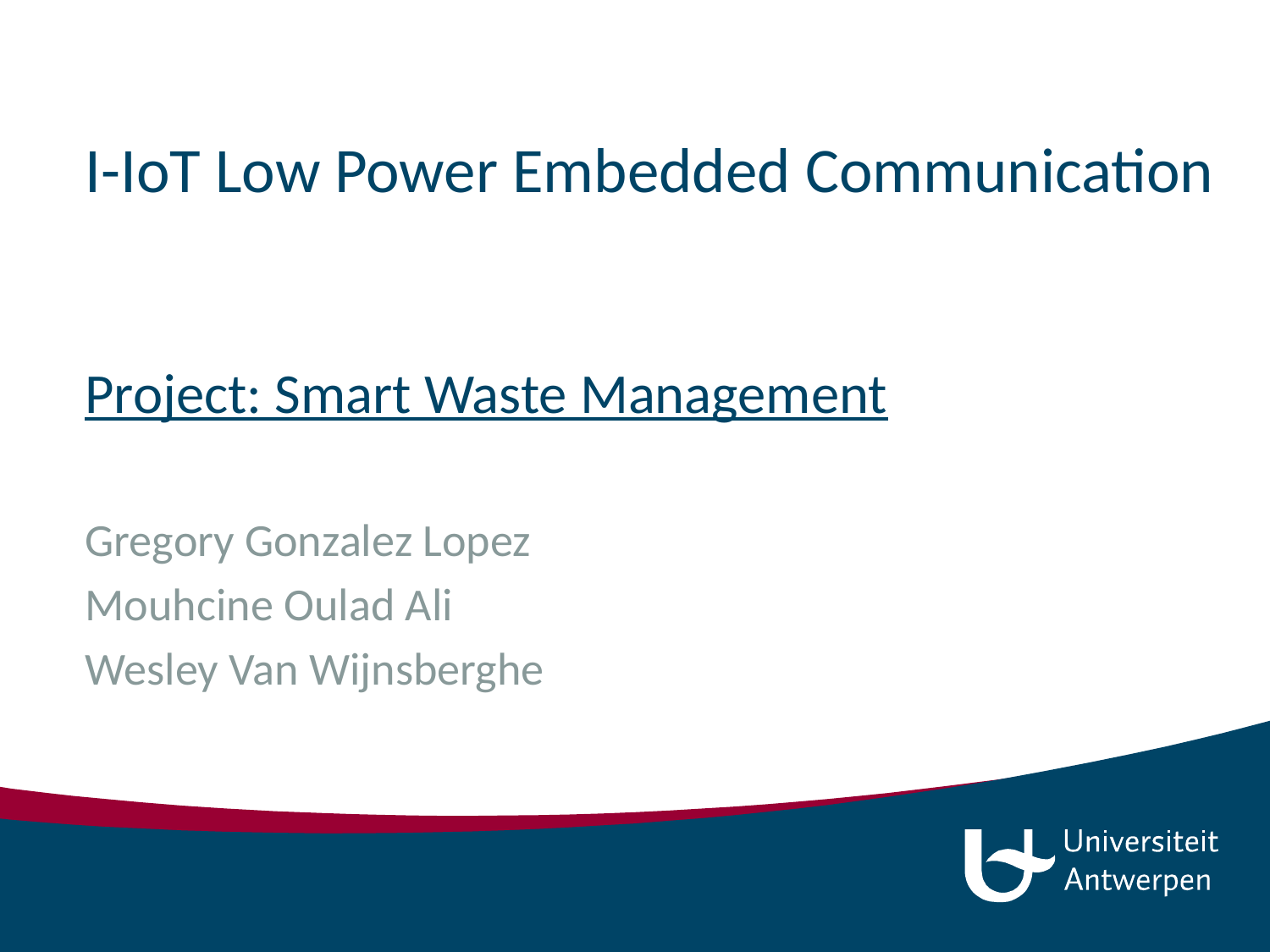

# I-IoT Low Power Embedded Communication Project: Smart Waste Management
Gregory Gonzalez Lopez
Mouhcine Oulad Ali
Wesley Van Wijnsberghe